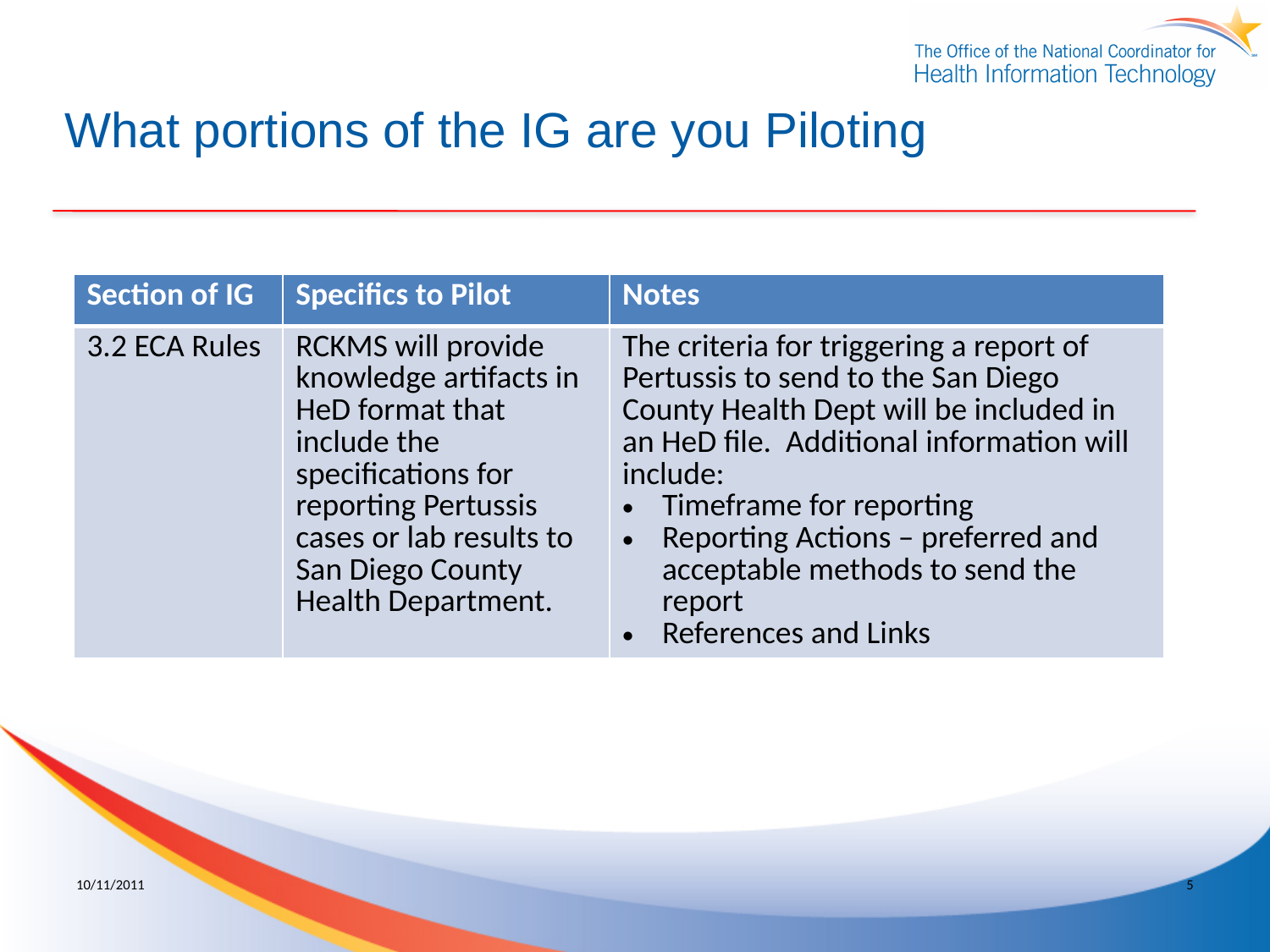

# What portions of the IG are you Piloting

| Section of IG | Specifics to Pilot | Notes |
| --- | --- | --- |
| 3.2 ECA Rules | RCKMS will provide knowledge artifacts in HeD format that include the specifications for reporting Pertussis cases or lab results to San Diego County Health Department. | The criteria for triggering a report of Pertussis to send to the San Diego County Health Dept will be included in an HeD file. Additional information will include: Timeframe for reporting Reporting Actions – preferred and acceptable methods to send the report References and Links |
10/11/2011
5